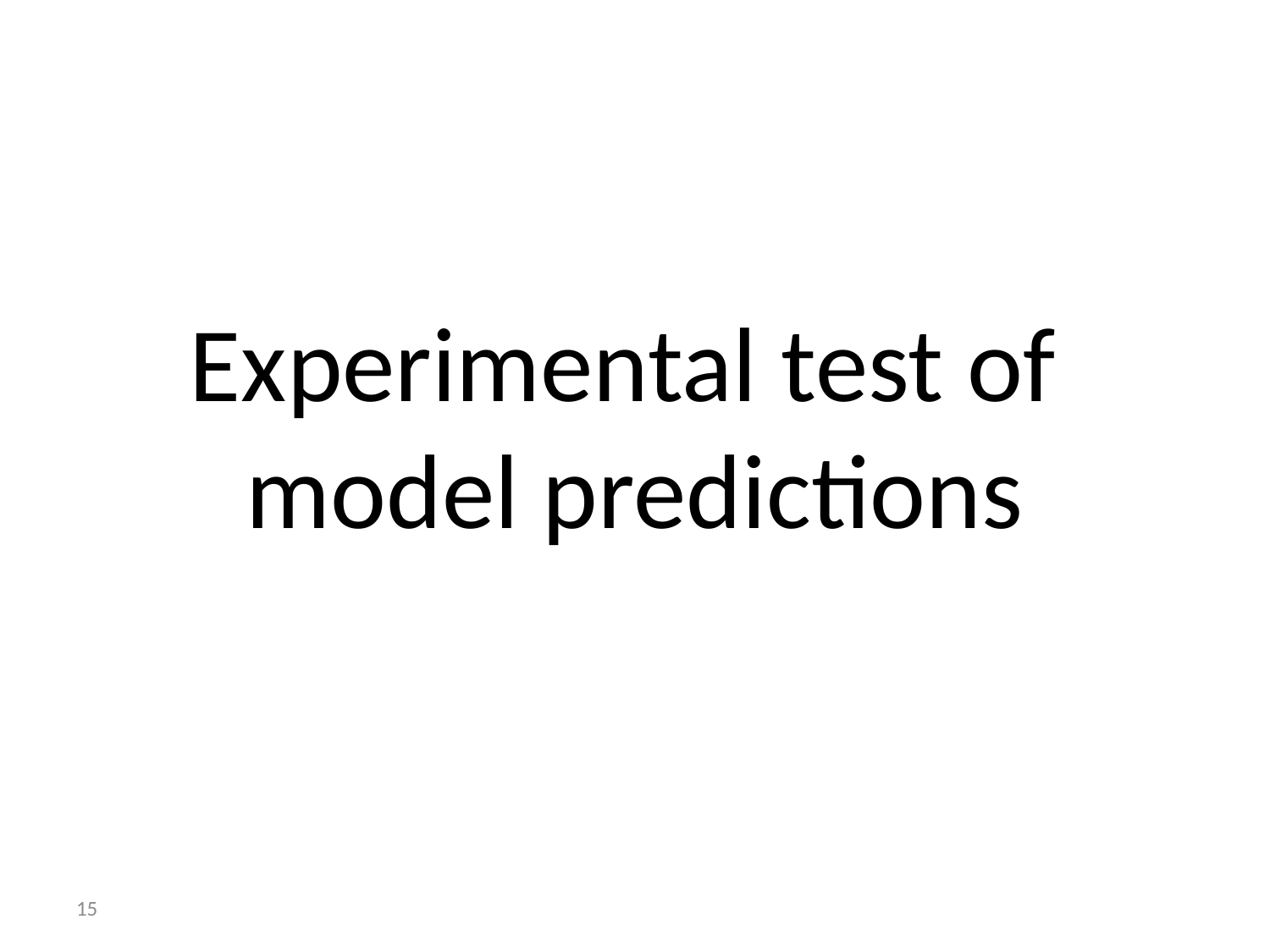

# Experimental test of model predictions
15